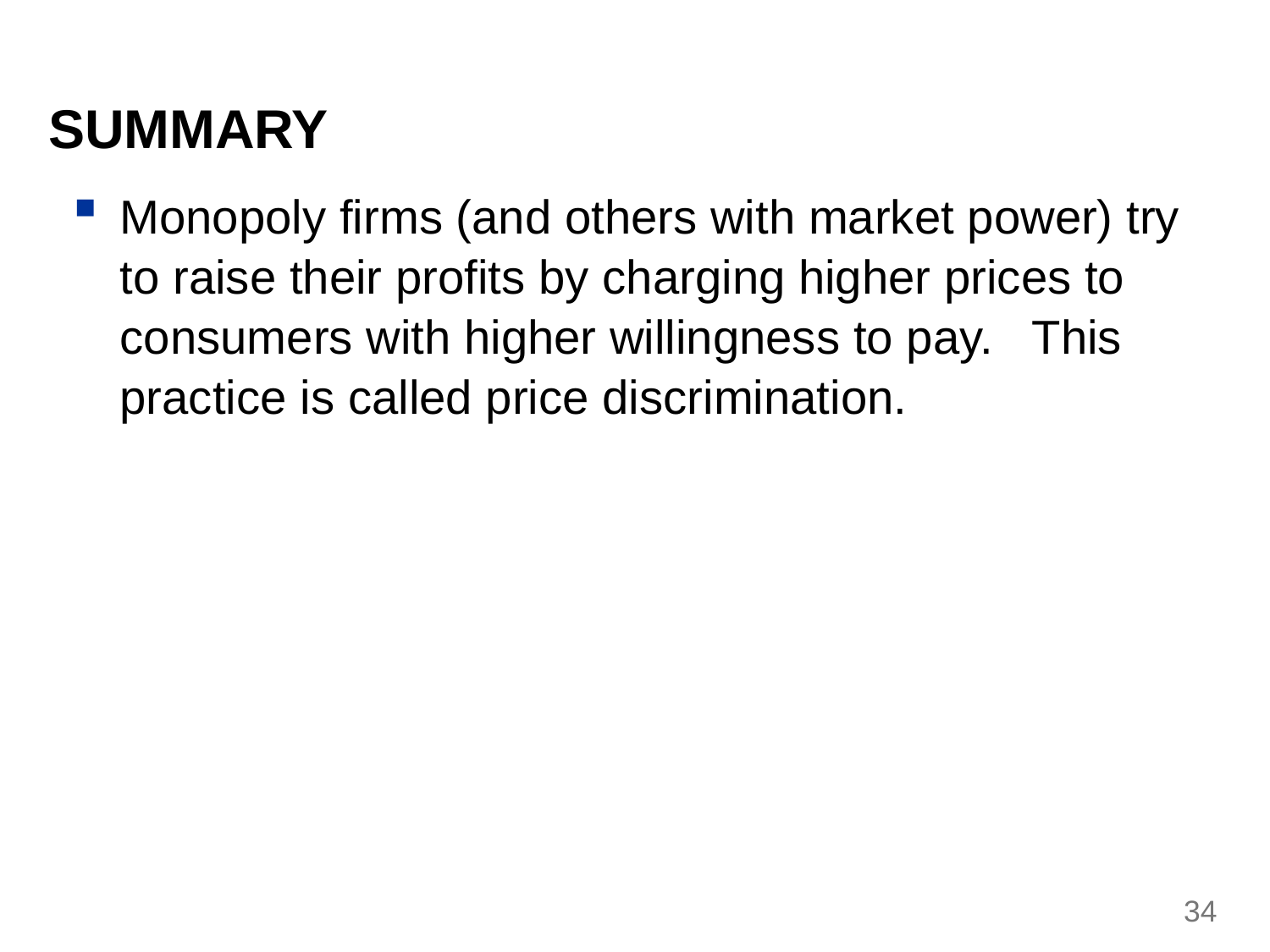

# SUMMARY
Monopoly firms (and others with market power) try to raise their profits by charging higher prices to consumers with higher willingness to pay.   This practice is called price discrimination.